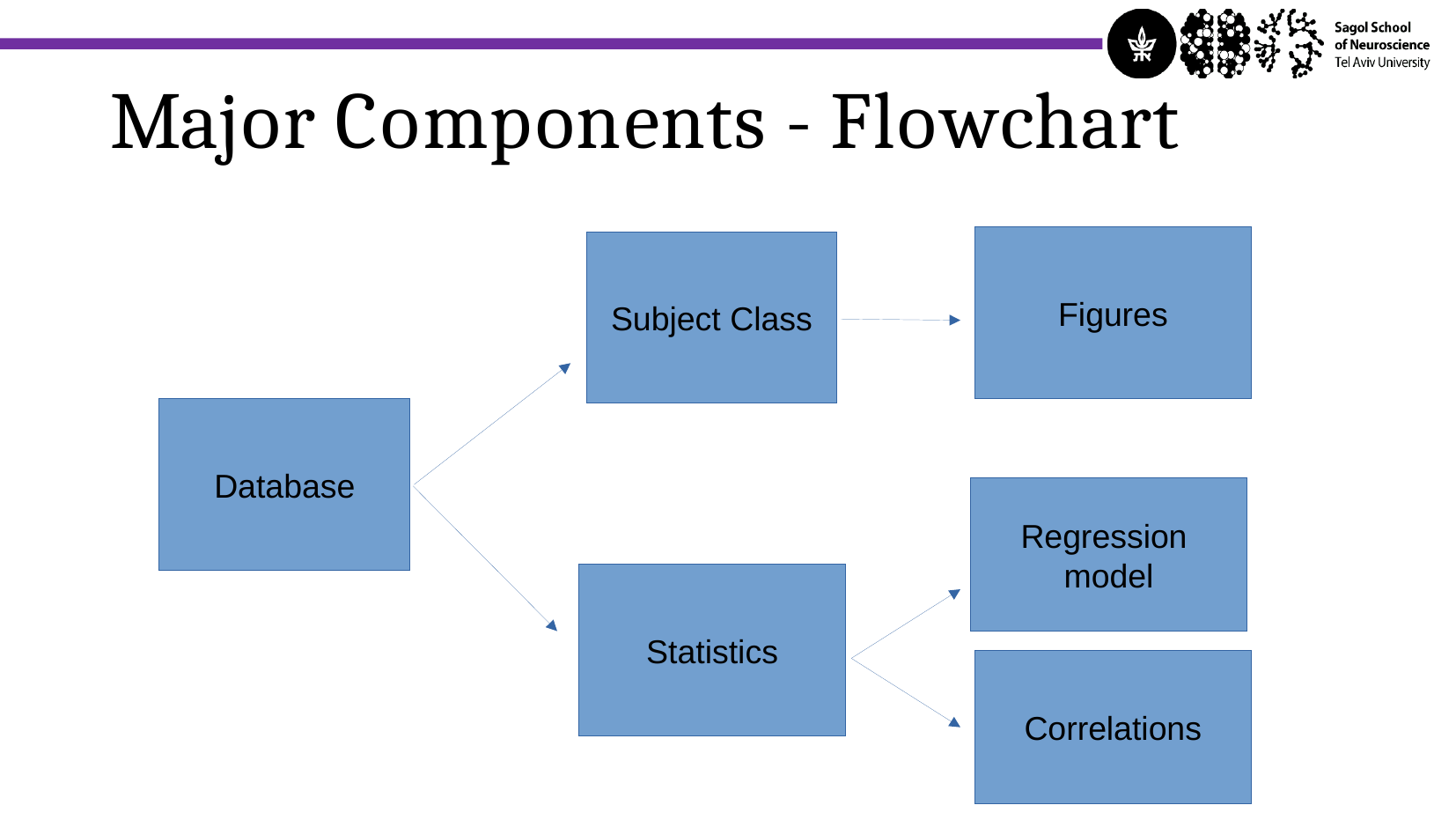

Major Components - Flowchart

Figures
Subject Class

Database
Regression
model

Statistics

Correlations